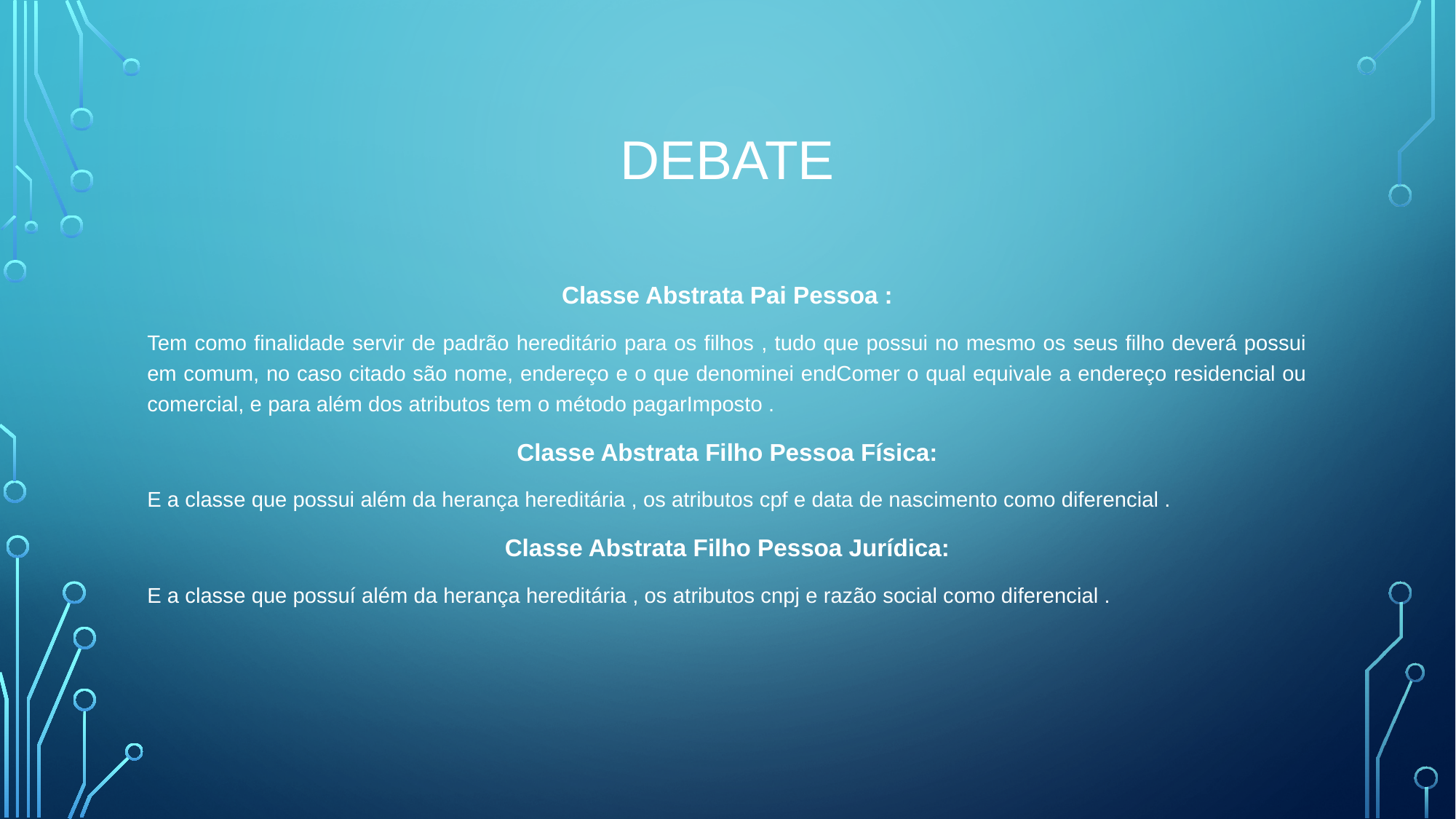

# debate
Classe Abstrata Pai Pessoa :
Tem como finalidade servir de padrão hereditário para os filhos , tudo que possui no mesmo os seus filho deverá possui em comum, no caso citado são nome, endereço e o que denominei endComer o qual equivale a endereço residencial ou comercial, e para além dos atributos tem o método pagarImposto .
Classe Abstrata Filho Pessoa Física:
E a classe que possui além da herança hereditária , os atributos cpf e data de nascimento como diferencial .
Classe Abstrata Filho Pessoa Jurídica:
E a classe que possuí além da herança hereditária , os atributos cnpj e razão social como diferencial .